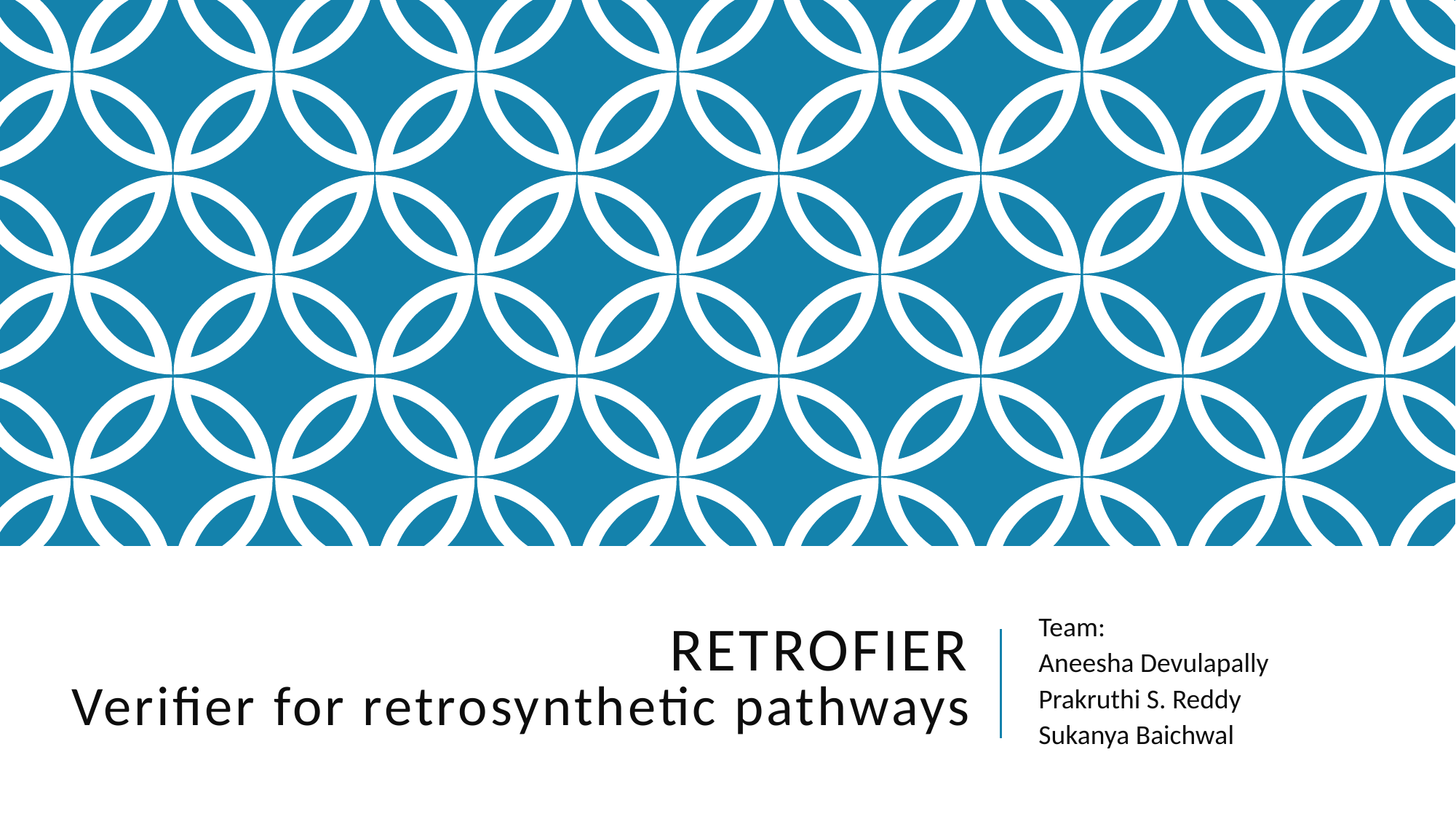

# RETROFIER Verifier for retrosynthetic pathways
Team:
Aneesha Devulapally
Prakruthi S. Reddy
Sukanya Baichwal